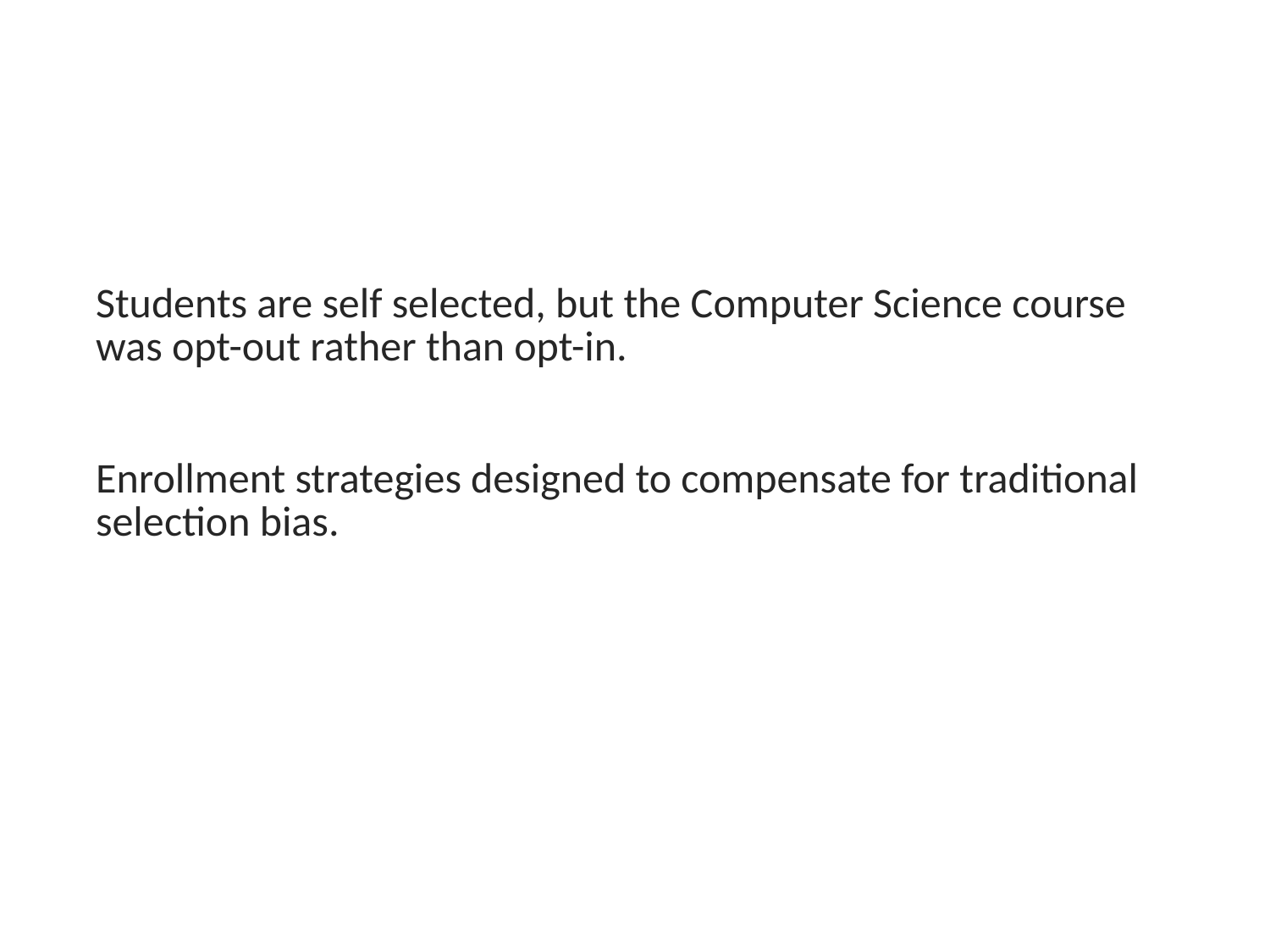

#
Students are self selected, but the Computer Science course was opt-out rather than opt-in.

Enrollment strategies designed to compensate for traditional selection bias.